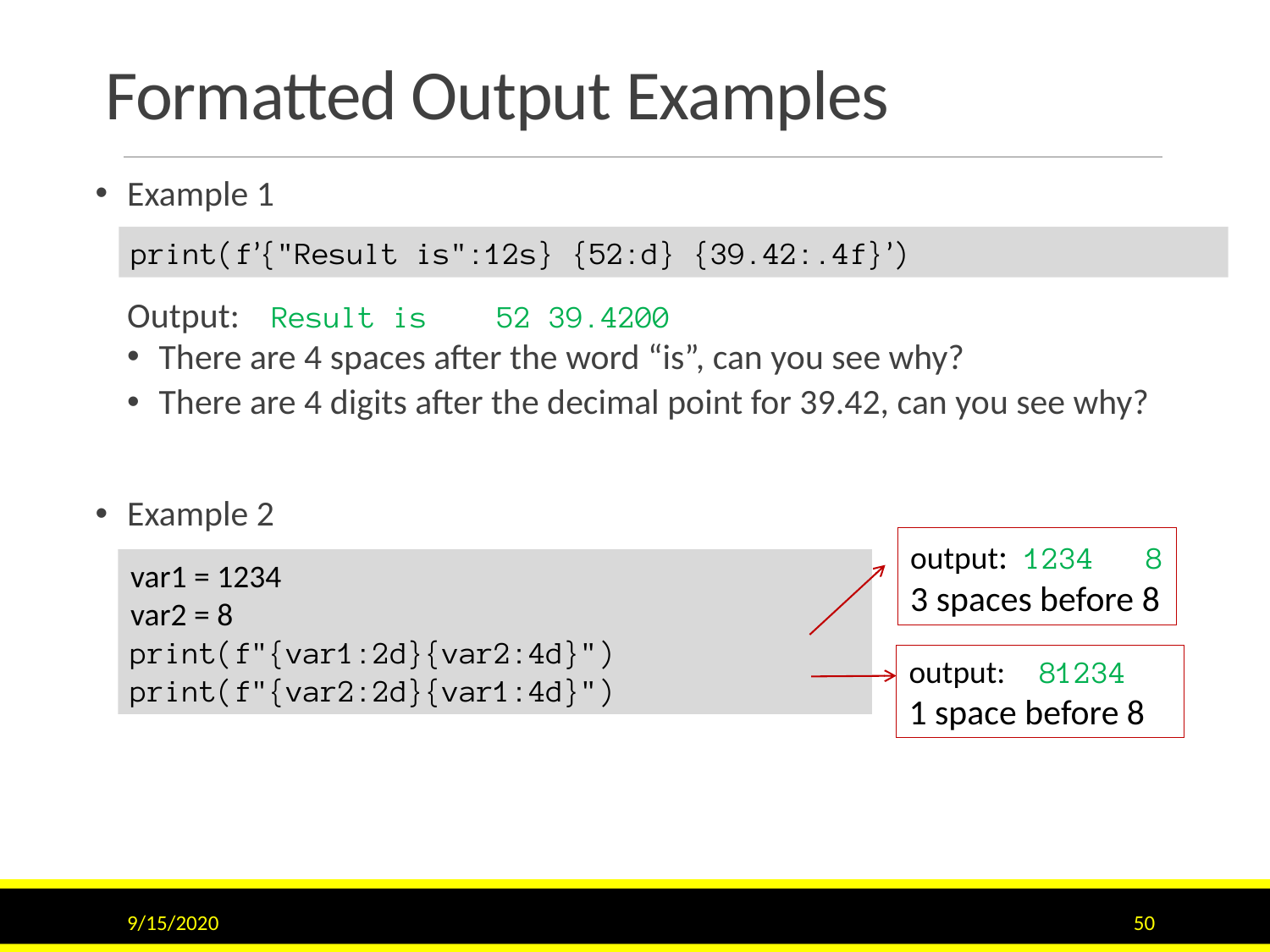

# Formatted Output Examples
Example 1

	Output:    Result is    52 39.4200
There are 4 spaces after the word “is”, can you see why?
There are 4 digits after the decimal point for 39.42, can you see why?

Example 2

print(f’{"Result is":12s} {52:d} {39.42:.4f}’)
output: 1234   8
3 spaces before 8
var1 = 1234
var2 = 8
print(f"{var1:2d}{var2:4d}")
print(f"{var2:2d}{var1:4d}")
output:  81234
1 space before 8
9/15/2020
50